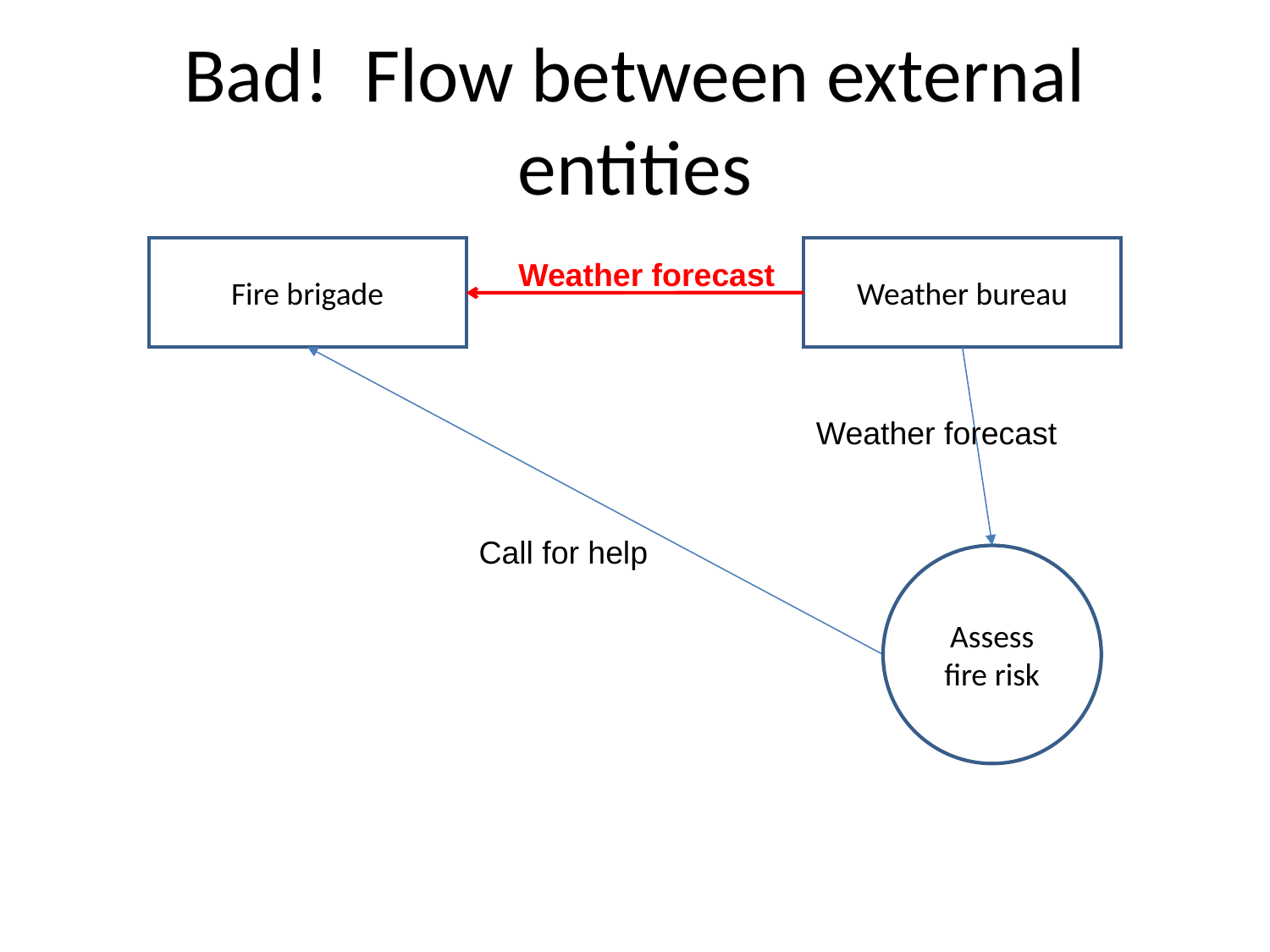

Bad!  Flow between external entities
Fire brigade
Weather bureau
Weather forecast

Weather forecast
Call for help
Assess fire risk